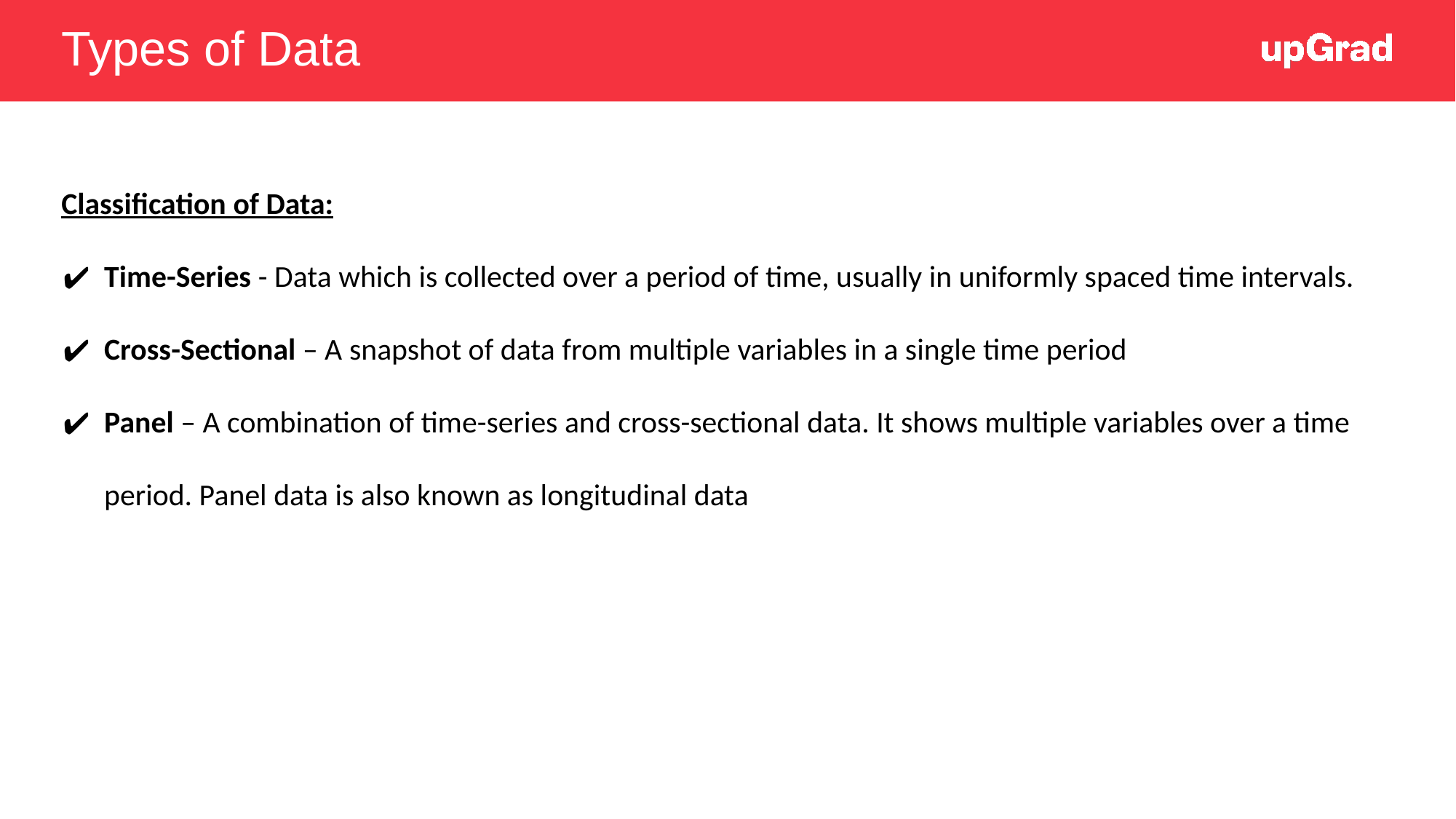

# Types of Data
Classification of Data:
Time-Series - Data which is collected over a period of time, usually in uniformly spaced time intervals.
Cross-Sectional – A snapshot of data from multiple variables in a single time period
Panel – A combination of time-series and cross-sectional data. It shows multiple variables over a time period. Panel data is also known as longitudinal data